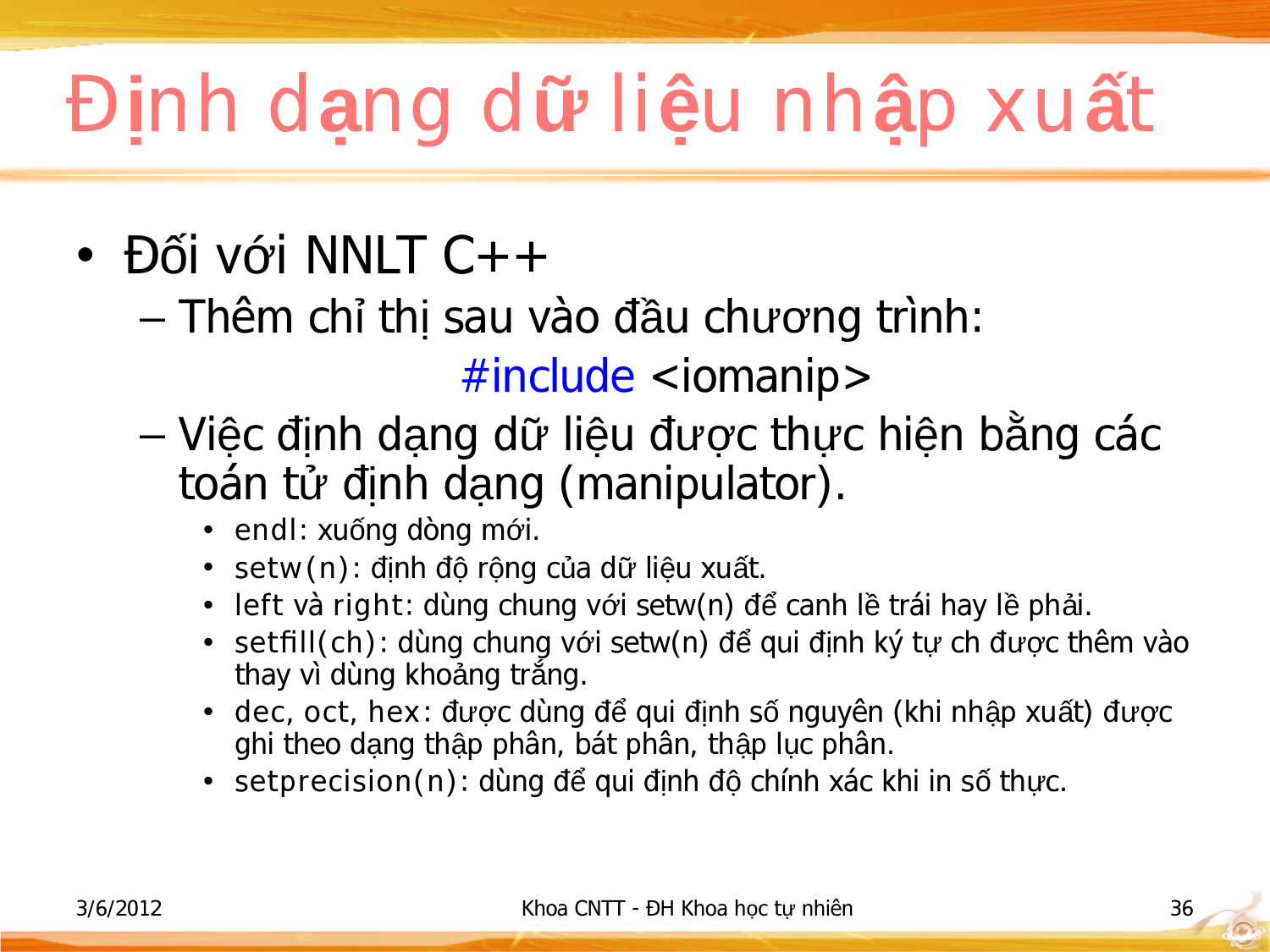

# Định dạng dữ liệu nhập xuất
Đối với NNLT C++
Thêm chỉ thị sau vào đầu chương trình:
#include <iomanip>
Việc định dạng dữ liệu được thực hiện bằng các toán tử định dạng (manipulator).
endl: xuống dòng mới.
setw(n): định độ rộng của dữ liệu xuất.
left và right: dùng chung với setw(n) để canh lề trái hay lề phải.
setfill(ch): dùng chung với setw(n) để qui định ký tự ch được thêm vào thay vì dùng khoảng trắng.
dec, oct, hex: được dùng để qui định số nguyên (khi nhập xuất) được ghi theo dạng thập phân, bát phân, thập lục phân.
setprecision(n): dùng để qui định độ chính xác khi in số thực.
3/6/2012
Khoa CNTT - ĐH Khoa học tự nhiên
36